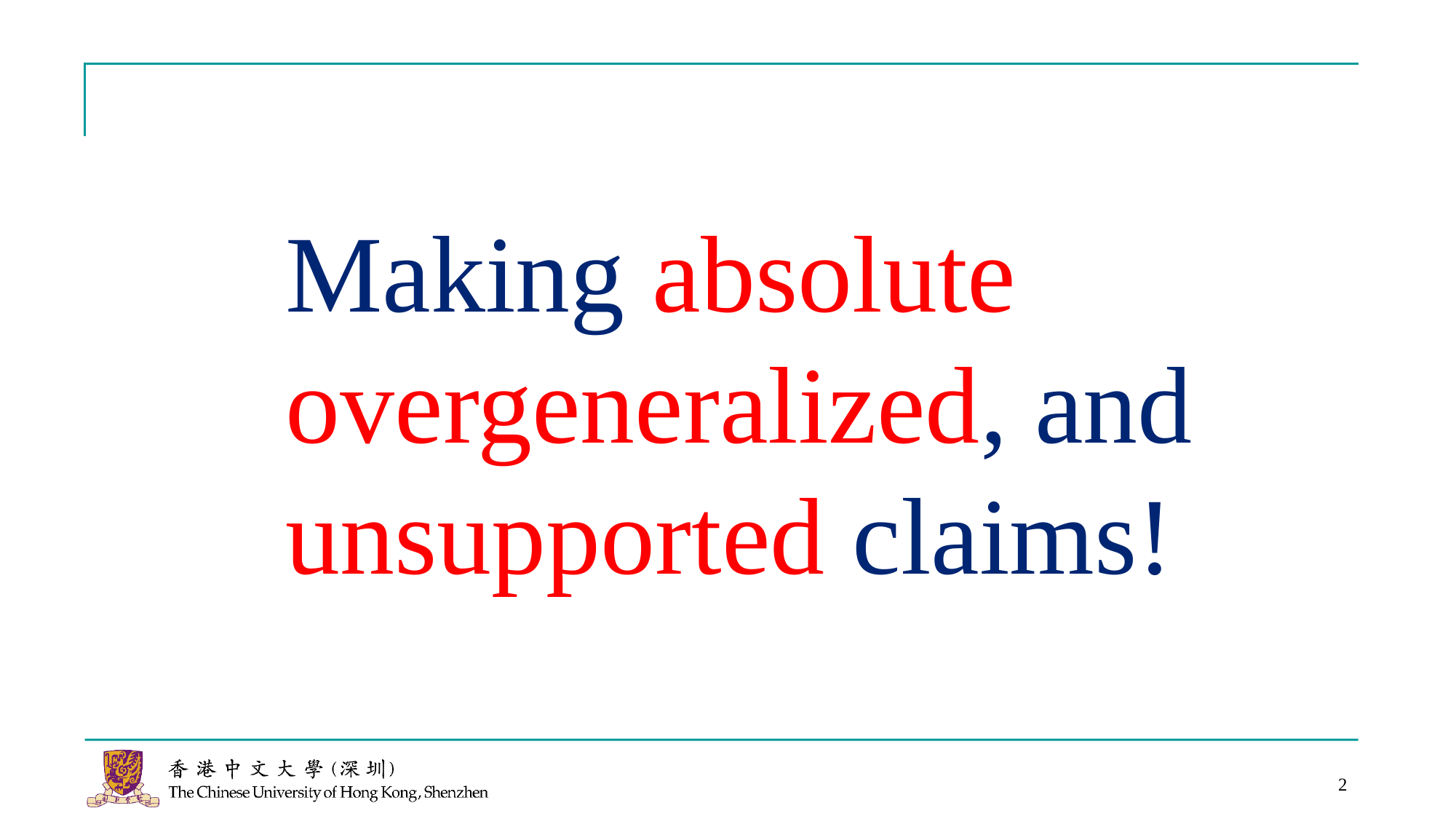

Making absolute overgeneralized, and unsupported claims!
2